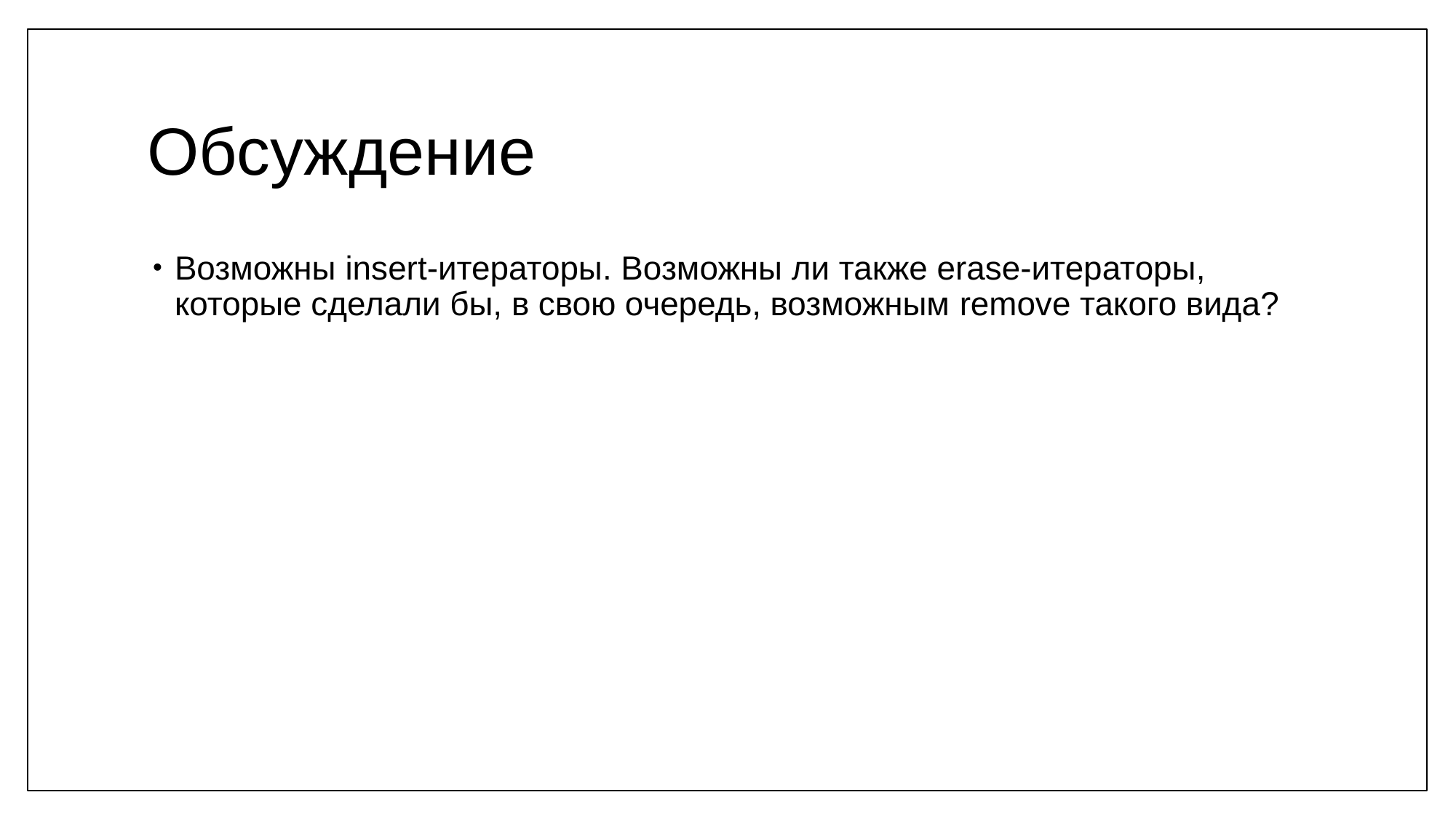

# Обсуждение
Возможны insert-итераторы. Возможны ли также erase-итераторы, которые сделали бы, в свою очередь, возможным remove такого вида?